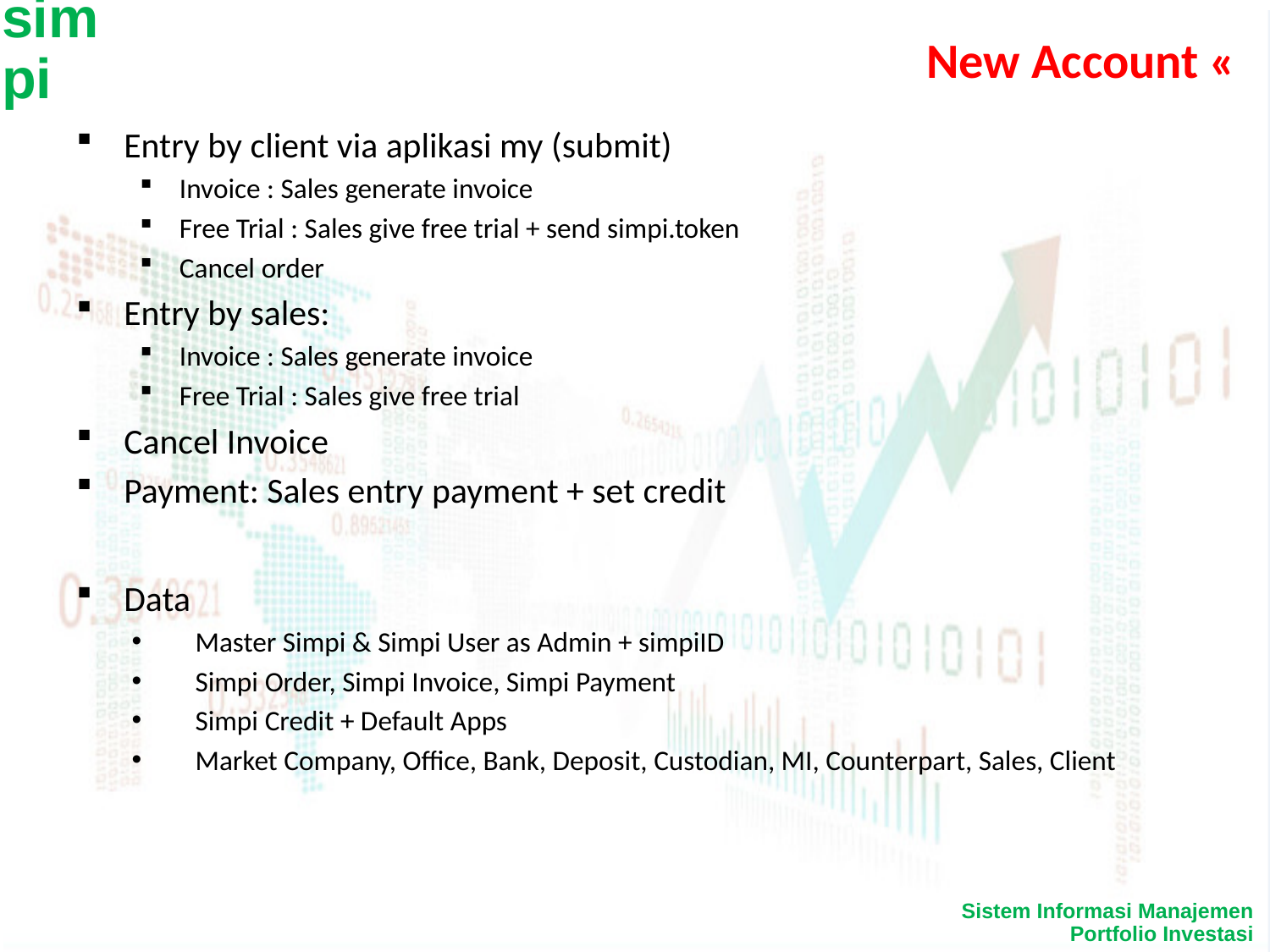

# New Account «
Entry by client via aplikasi my (submit)
Invoice : Sales generate invoice
Free Trial : Sales give free trial + send simpi.token
Cancel order
Entry by sales:
Invoice : Sales generate invoice
Free Trial : Sales give free trial
Cancel Invoice
Payment: Sales entry payment + set credit

Data
Master Simpi & Simpi User as Admin + simpiID
Simpi Order, Simpi Invoice, Simpi Payment
Simpi Credit + Default Apps
Market Company, Office, Bank, Deposit, Custodian, MI, Counterpart, Sales, Client